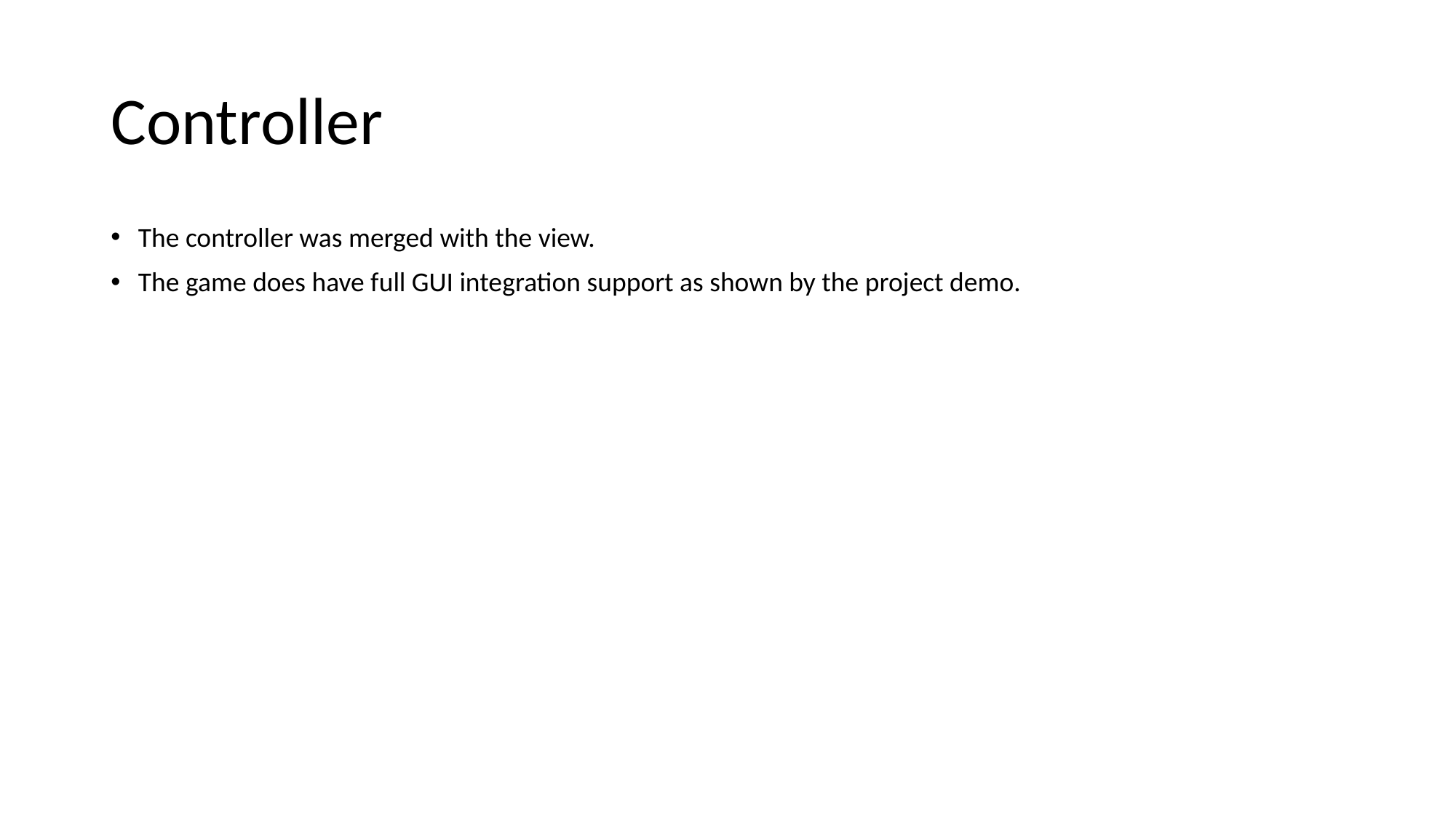

# Controller
The controller was merged with the view.
The game does have full GUI integration support as shown by the project demo.